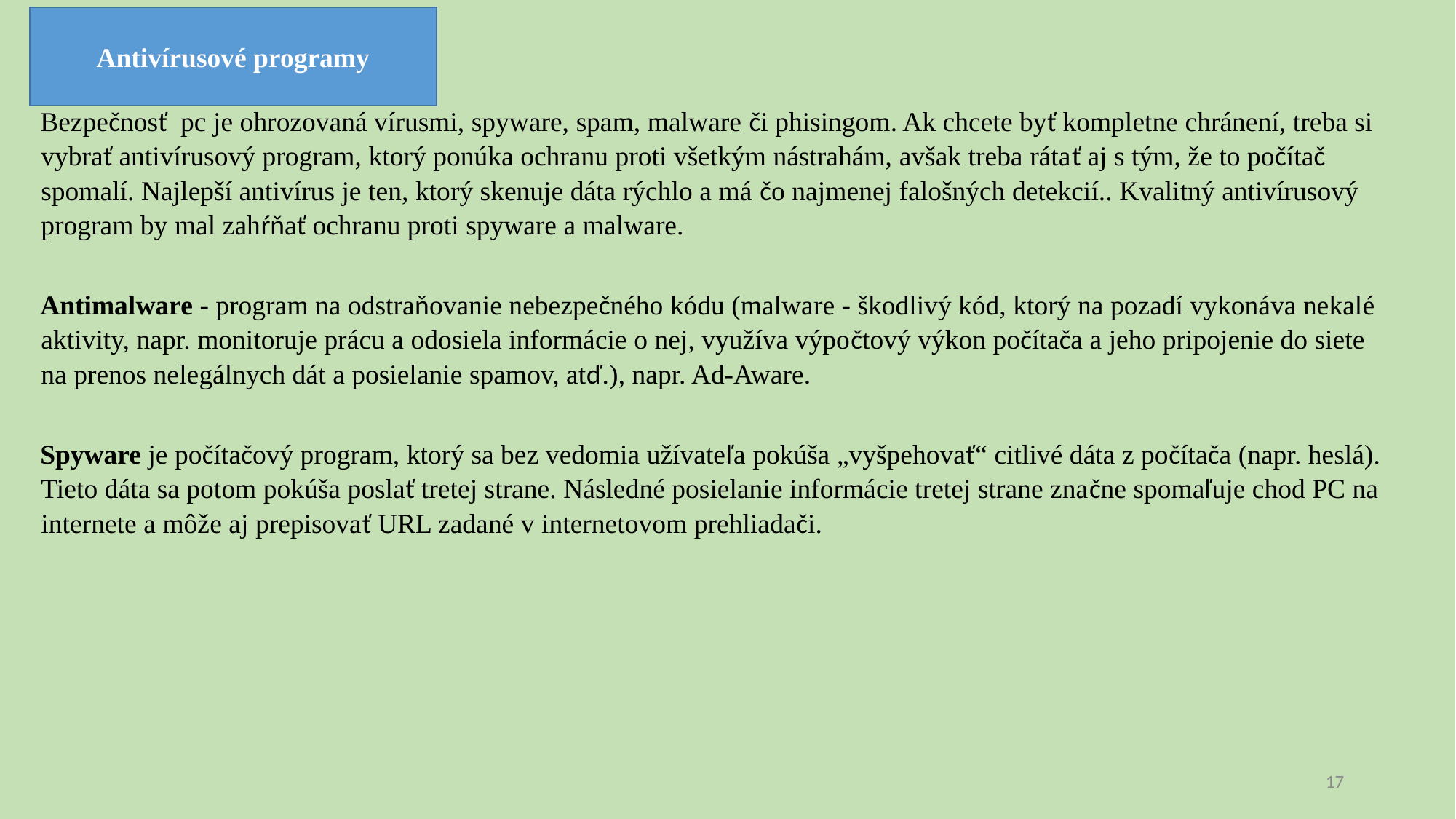

Antivírusové programy

Bezpečnosť  pc je ohrozovaná vírusmi, spyware, spam, malware či phisingom. Ak chcete byť kompletne chránení, treba si vybrať antivírusový program, ktorý ponúka ochranu proti všetkým nástrahám, avšak treba rátať aj s tým, že to počítač spomalí. Najlepší antivírus je ten, ktorý skenuje dáta rýchlo a má čo najmenej falošných detekcií.. Kvalitný antivírusový program by mal zahŕňať ochranu proti spyware a malware.
Antimalware - program na odstraňovanie nebezpečného kódu (malware - škodlivý kód, ktorý na pozadí vykonáva nekalé aktivity, napr. monitoruje prácu a odosiela informácie o nej, využíva výpočtový výkon počítača a jeho pripojenie do siete na prenos nelegálnych dát a posielanie spamov, atď.), napr. Ad-Aware.
Spyware je počítačový program, ktorý sa bez vedomia užívateľa pokúša „vyšpehovať“ citlivé dáta z počítača (napr. heslá). Tieto dáta sa potom pokúša poslať tretej strane. Následné posielanie informácie tretej strane značne spomaľuje chod PC na internete a môže aj prepisovať URL zadané v internetovom prehliadači.
17